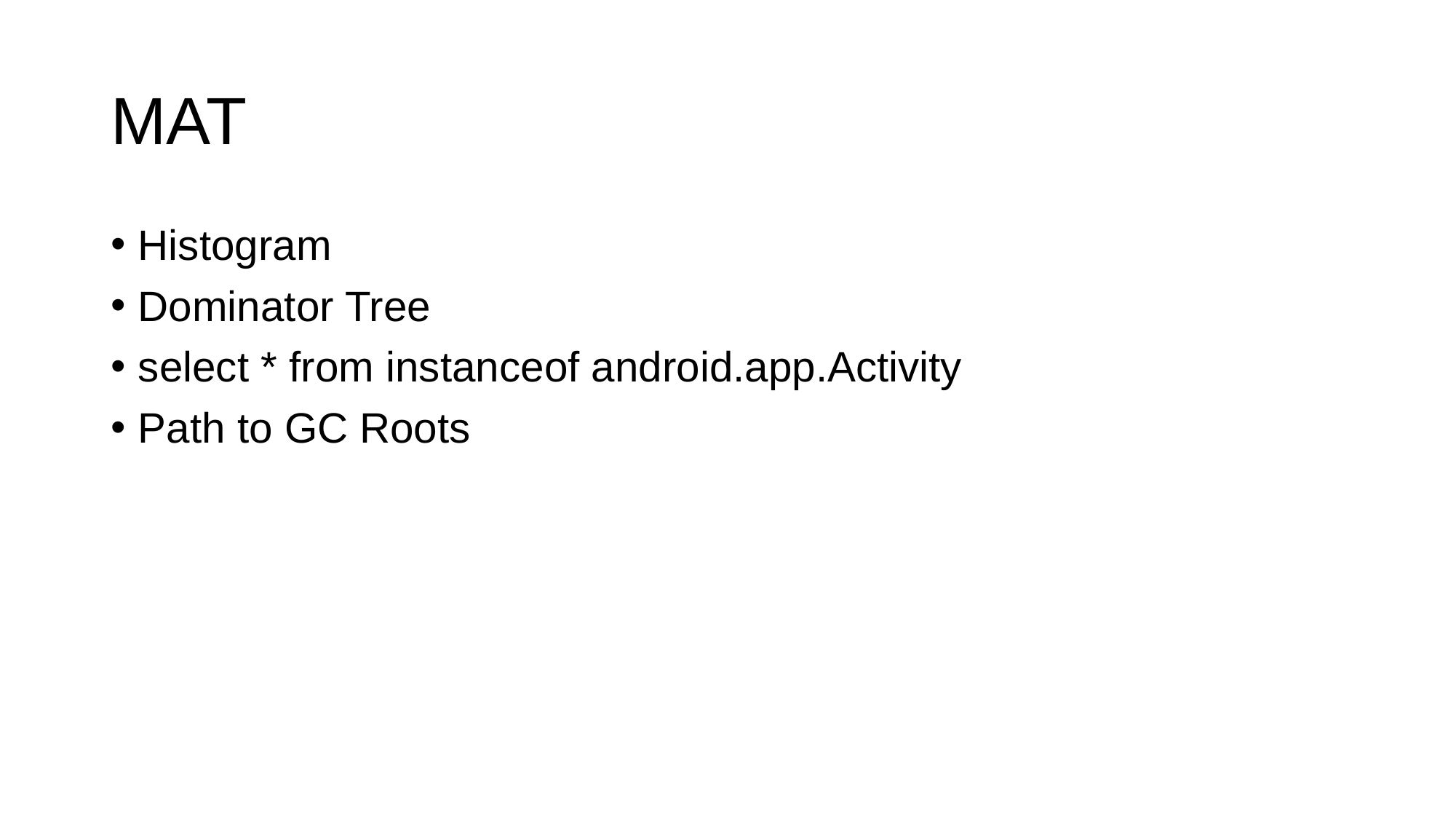

# MAT
Histogram
Dominator Tree
select * from instanceof android.app.Activity
Path to GC Roots